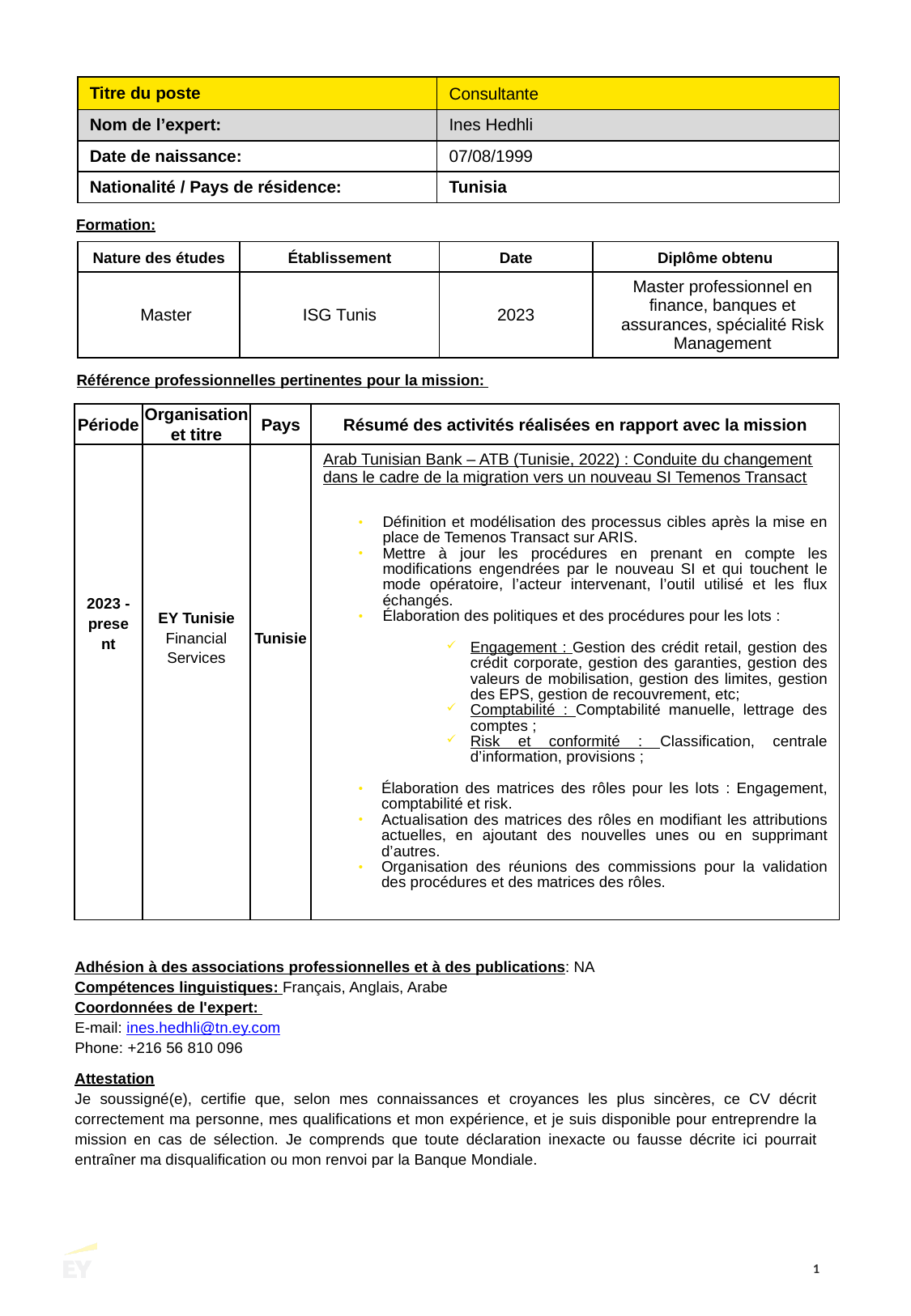

| Titre du poste | Consultante |
| --- | --- |
| Nom de l’expert: | Ines Hedhli |
| Date de naissance: | 07/08/1999 |
| Nationalité / Pays de résidence: | Tunisia |
Formation:
| Nature des études | Établissement | Date | Diplôme obtenu |
| --- | --- | --- | --- |
| Master | ISG Tunis | 2023 | Master professionnel en finance, banques et assurances, spécialité Risk Management |
Référence professionnelles pertinentes pour la mission:
| Période | Organisation et titre | Pays | Résumé des activités réalisées en rapport avec la mission |
| --- | --- | --- | --- |
| 2023 - present | EY Tunisie Financial Services | Tunisie | Arab Tunisian Bank – ATB (Tunisie, 2022) : Conduite du changement dans le cadre de la migration vers un nouveau SI Temenos Transact Définition et modélisation des processus cibles après la mise en place de Temenos Transact sur ARIS. Mettre à jour les procédures en prenant en compte les modifications engendrées par le nouveau SI et qui touchent le mode opératoire, l’acteur intervenant, l’outil utilisé et les flux échangés. Élaboration des politiques et des procédures pour les lots : Engagement : Gestion des crédit retail, gestion des crédit corporate, gestion des garanties, gestion des valeurs de mobilisation, gestion des limites, gestion des EPS, gestion de recouvrement, etc; Comptabilité : Comptabilité manuelle, lettrage des comptes ; Risk et conformité : Classification, centrale d’information, provisions ; Élaboration des matrices des rôles pour les lots : Engagement, comptabilité et risk. Actualisation des matrices des rôles en modifiant les attributions actuelles, en ajoutant des nouvelles unes ou en supprimant d’autres. Organisation des réunions des commissions pour la validation des procédures et des matrices des rôles. |
Adhésion à des associations professionnelles et à des publications: NA
Compétences linguistiques: Français, Anglais, Arabe
Coordonnées de l'expert:
E-mail: ines.hedhli@tn.ey.com
Phone: +216 56 810 096
Attestation
Je soussigné(e), certifie que, selon mes connaissances et croyances les plus sincères, ce CV décrit correctement ma personne, mes qualifications et mon expérience, et je suis disponible pour entreprendre la mission en cas de sélection. Je comprends que toute déclaration inexacte ou fausse décrite ici pourrait entraîner ma disqualification ou mon renvoi par la Banque Mondiale.